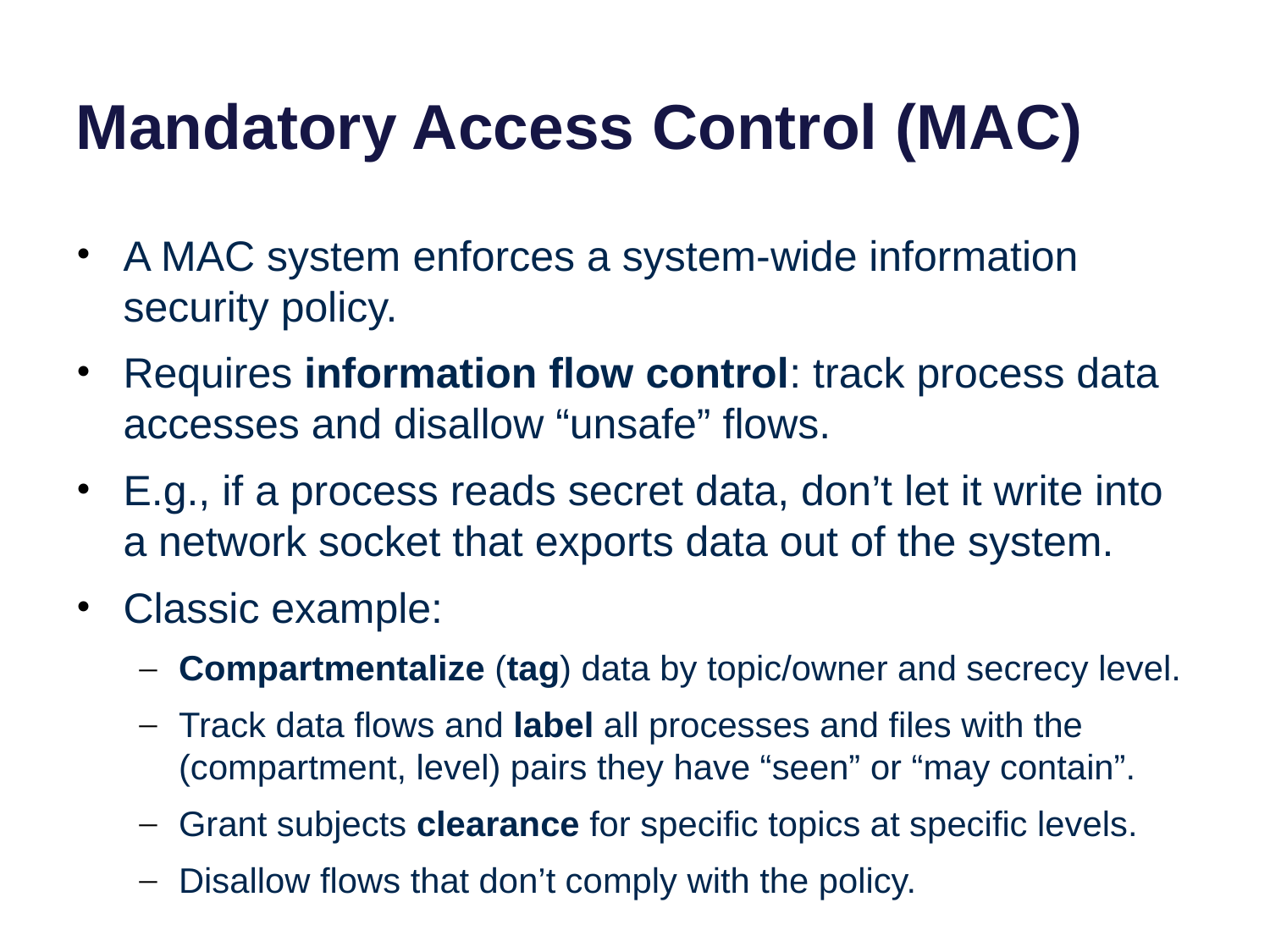

# Mandatory Access Control (MAC)
A MAC system enforces a system-wide information security policy.
Requires information flow control: track process data accesses and disallow “unsafe” flows.
E.g., if a process reads secret data, don’t let it write into a network socket that exports data out of the system.
Classic example:
Compartmentalize (tag) data by topic/owner and secrecy level.
Track data flows and label all processes and files with the (compartment, level) pairs they have “seen” or “may contain”.
Grant subjects clearance for specific topics at specific levels.
Disallow flows that don’t comply with the policy.